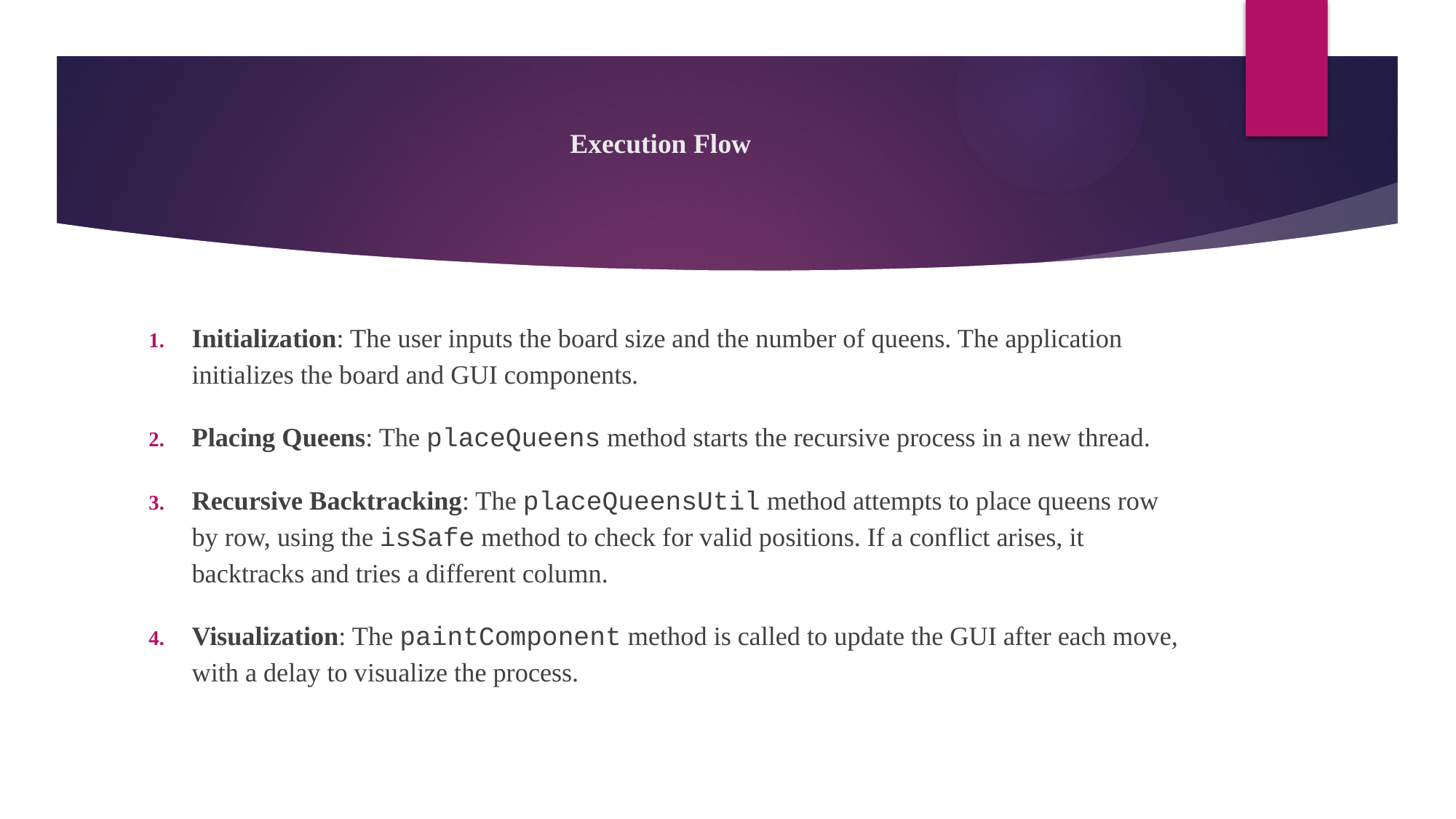

# Execution Flow
Initialization: The user inputs the board size and the number of queens. The application initializes the board and GUI components.
Placing Queens: The placeQueens method starts the recursive process in a new thread.
Recursive Backtracking: The placeQueensUtil method attempts to place queens row by row, using the isSafe method to check for valid positions. If a conflict arises, it backtracks and tries a different column.
Visualization: The paintComponent method is called to update the GUI after each move, with a delay to visualize the process.